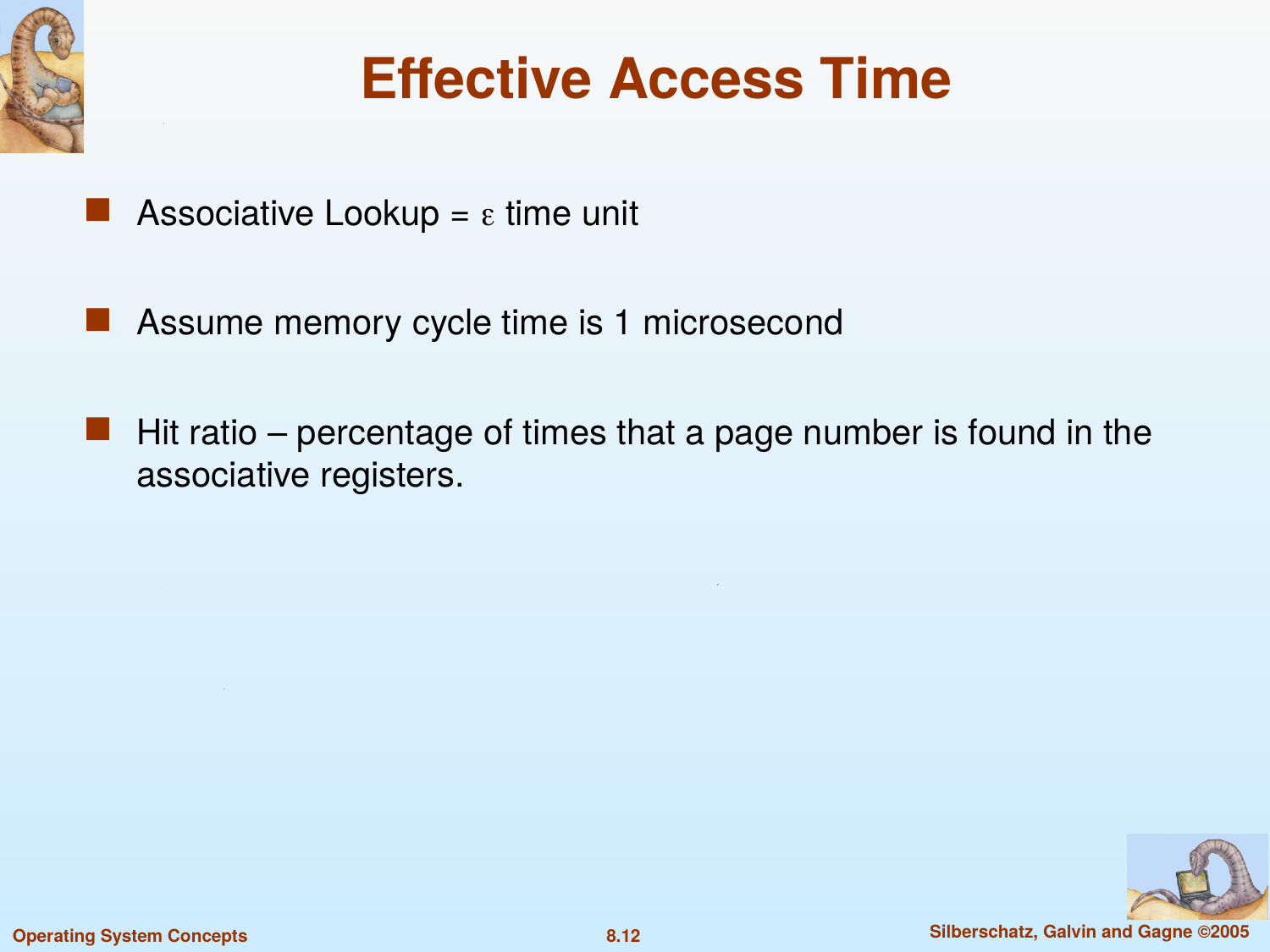

# Effective Access Time
Associative Lookup = ε time unit

Assume memory cycle time is 1 microsecond

Hit ratio – percentage of times that a page number is found in the associative registers.